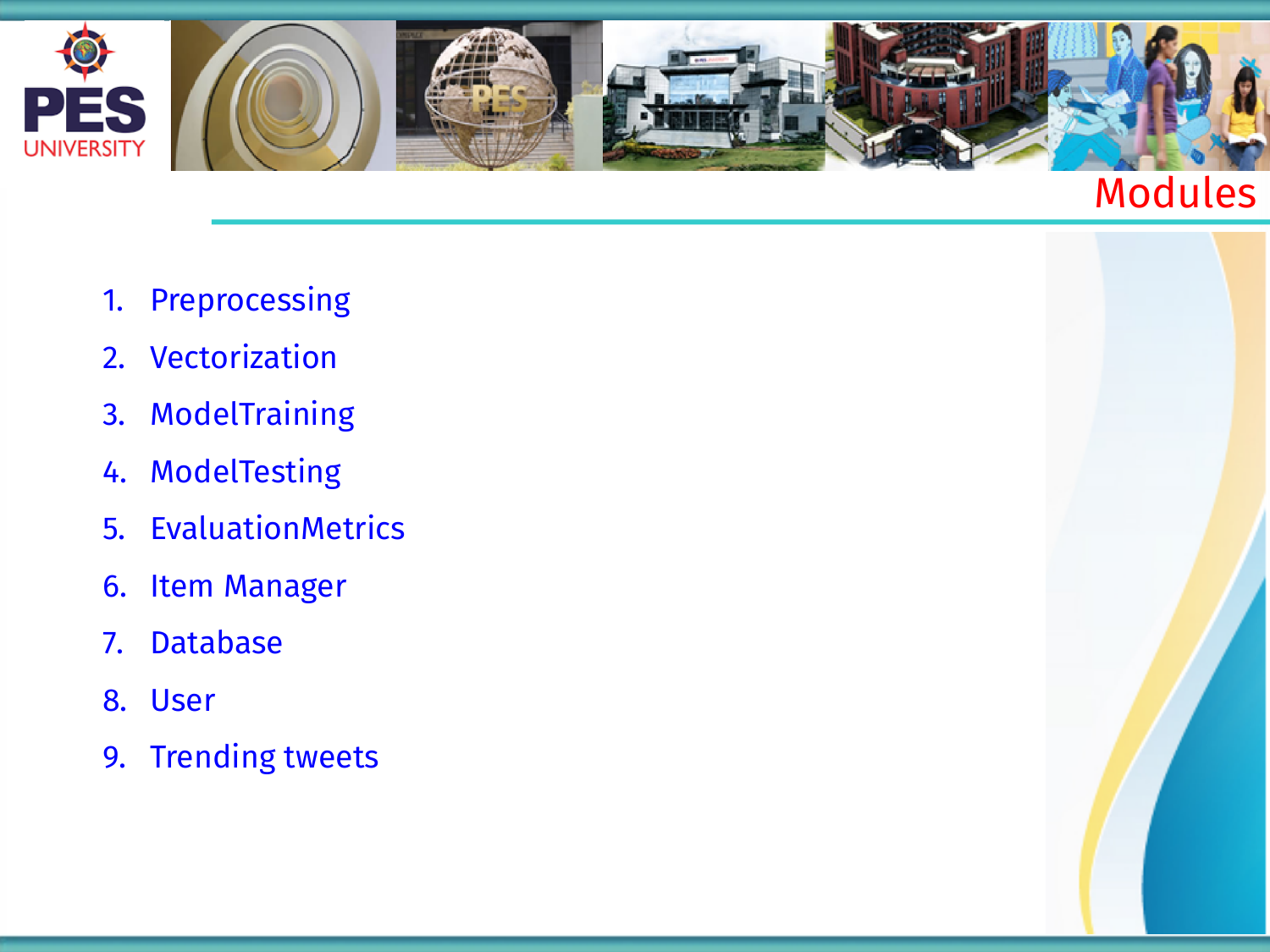

Modules

Preprocessing
Vectorization
ModelTraining
ModelTesting
EvaluationMetrics
Item Manager
Database
User
Trending tweets